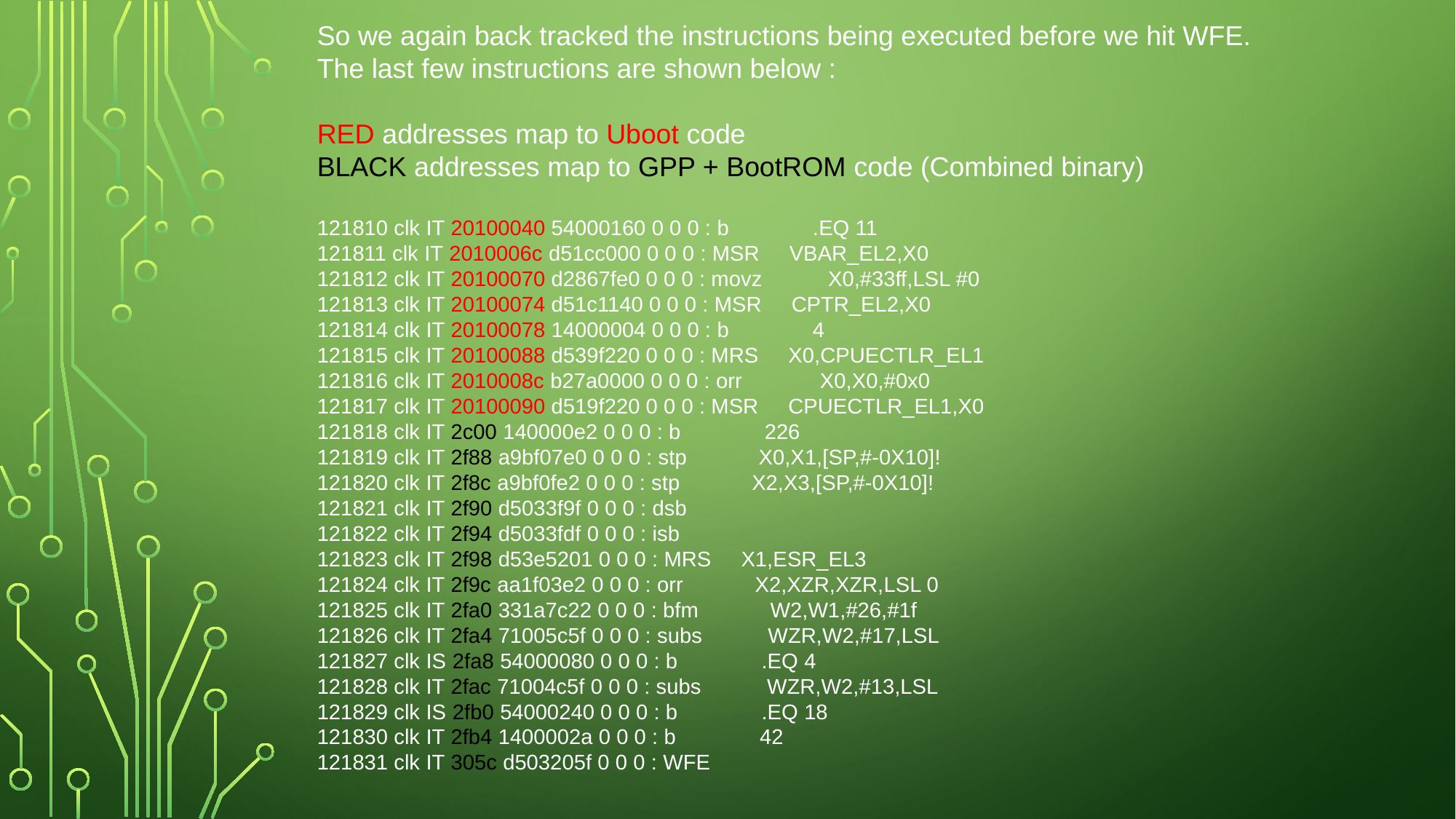

So we again back tracked the instructions being executed before we hit WFE. The last few instructions are shown below :

RED addresses map to Uboot code
BLACK addresses map to GPP + BootROM code (Combined binary)

121810 clk IT 20100040 54000160 0 0 0 : b              .EQ 11
121811 clk IT 2010006c d51cc000 0 0 0 : MSR     VBAR_EL2,X0
121812 clk IT 20100070 d2867fe0 0 0 0 : movz           X0,#33ff,LSL #0
121813 clk IT 20100074 d51c1140 0 0 0 : MSR     CPTR_EL2,X0
121814 clk IT 20100078 14000004 0 0 0 : b              4
121815 clk IT 20100088 d539f220 0 0 0 : MRS     X0,CPUECTLR_EL1
121816 clk IT 2010008c b27a0000 0 0 0 : orr             X0,X0,#0x0
121817 clk IT 20100090 d519f220 0 0 0 : MSR     CPUECTLR_EL1,X0
121818 clk IT 2c00 140000e2 0 0 0 : b              226
121819 clk IT 2f88 a9bf07e0 0 0 0 : stp            X0,X1,[SP,#-0X10]!
121820 clk IT 2f8c a9bf0fe2 0 0 0 : stp            X2,X3,[SP,#-0X10]!
121821 clk IT 2f90 d5033f9f 0 0 0 : dsb
121822 clk IT 2f94 d5033fdf 0 0 0 : isb
121823 clk IT 2f98 d53e5201 0 0 0 : MRS     X1,ESR_EL3
121824 clk IT 2f9c aa1f03e2 0 0 0 : orr            X2,XZR,XZR,LSL 0
121825 clk IT 2fa0 331a7c22 0 0 0 : bfm            W2,W1,#26,#1f
121826 clk IT 2fa4 71005c5f 0 0 0 : subs           WZR,W2,#17,LSL
121827 clk IS 2fa8 54000080 0 0 0 : b              .EQ 4
121828 clk IT 2fac 71004c5f 0 0 0 : subs           WZR,W2,#13,LSL
121829 clk IS 2fb0 54000240 0 0 0 : b              .EQ 18
121830 clk IT 2fb4 1400002a 0 0 0 : b              42
121831 clk IT 305c d503205f 0 0 0 : WFE